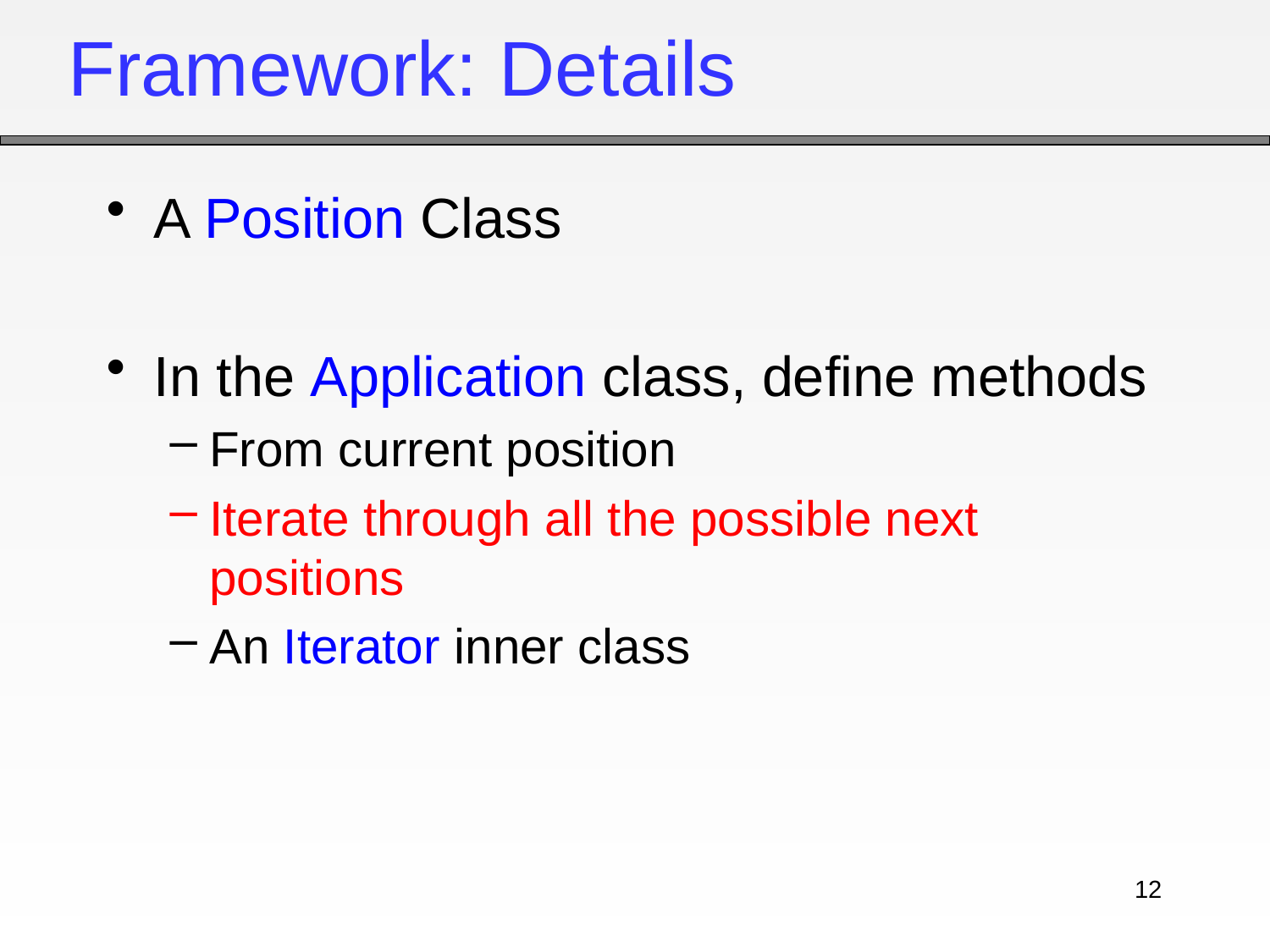

# Framework: Details
A Position Class

In the Application class, define methods
From current position
Iterate through all the possible next positions
An Iterator inner class

12